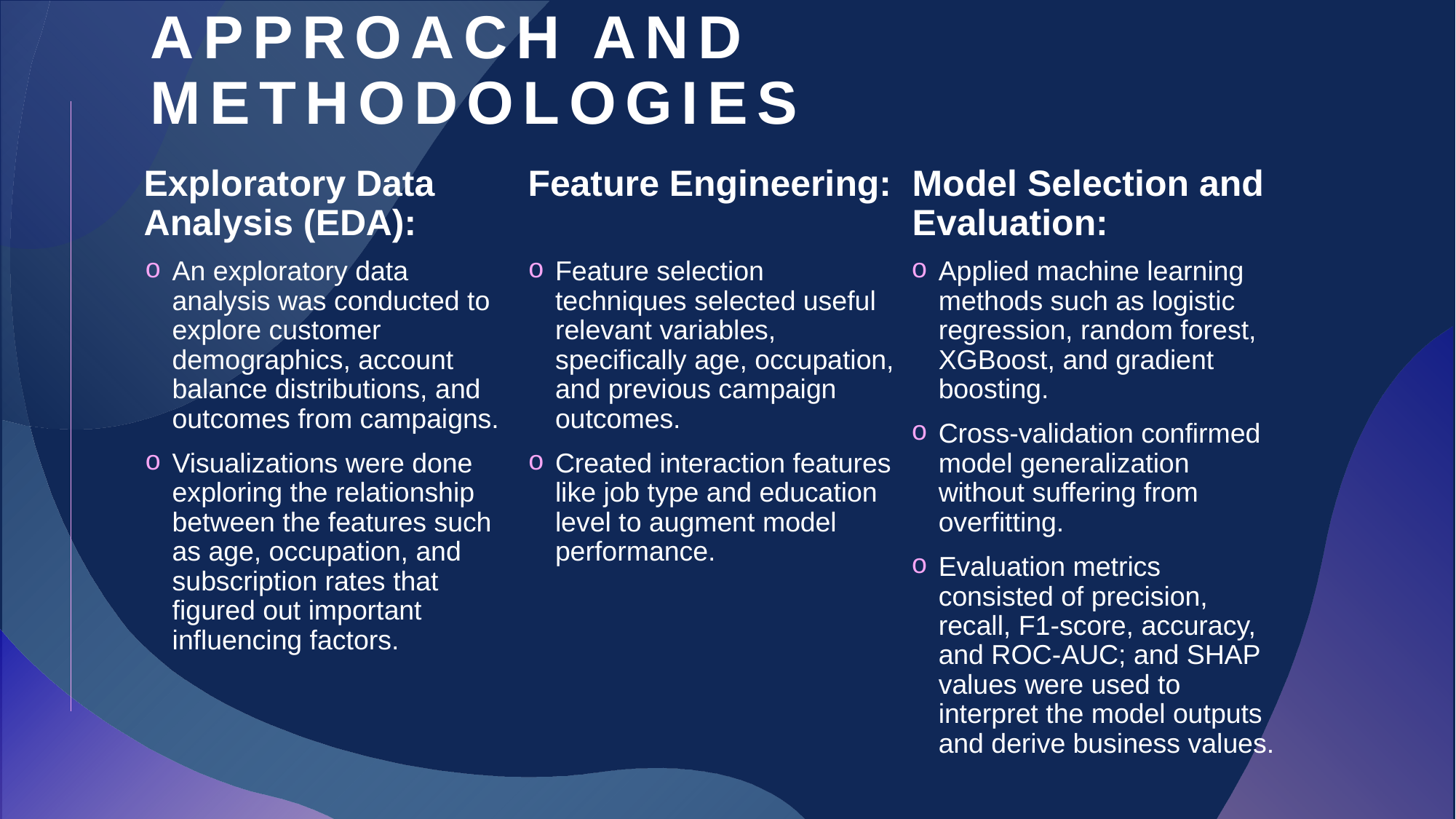

# Approach and Methodologies
Exploratory Data Analysis (EDA):

Feature Engineering:

Model Selection and Evaluation:
An exploratory data analysis was conducted to explore customer demographics, account balance distributions, and outcomes from campaigns.
Visualizations were done exploring the relationship between the features such as age, occupation, and subscription rates that figured out important influencing factors.
Feature selection techniques selected useful relevant variables, specifically age, occupation, and previous campaign outcomes.
Created interaction features like job type and education level to augment model performance.

Applied machine learning methods such as logistic regression, random forest, XGBoost, and gradient boosting.
Cross-validation confirmed model generalization without suffering from overfitting.
Evaluation metrics consisted of precision, recall, F1-score, accuracy, and ROC-AUC; and SHAP values were used to interpret the model outputs and derive business values.